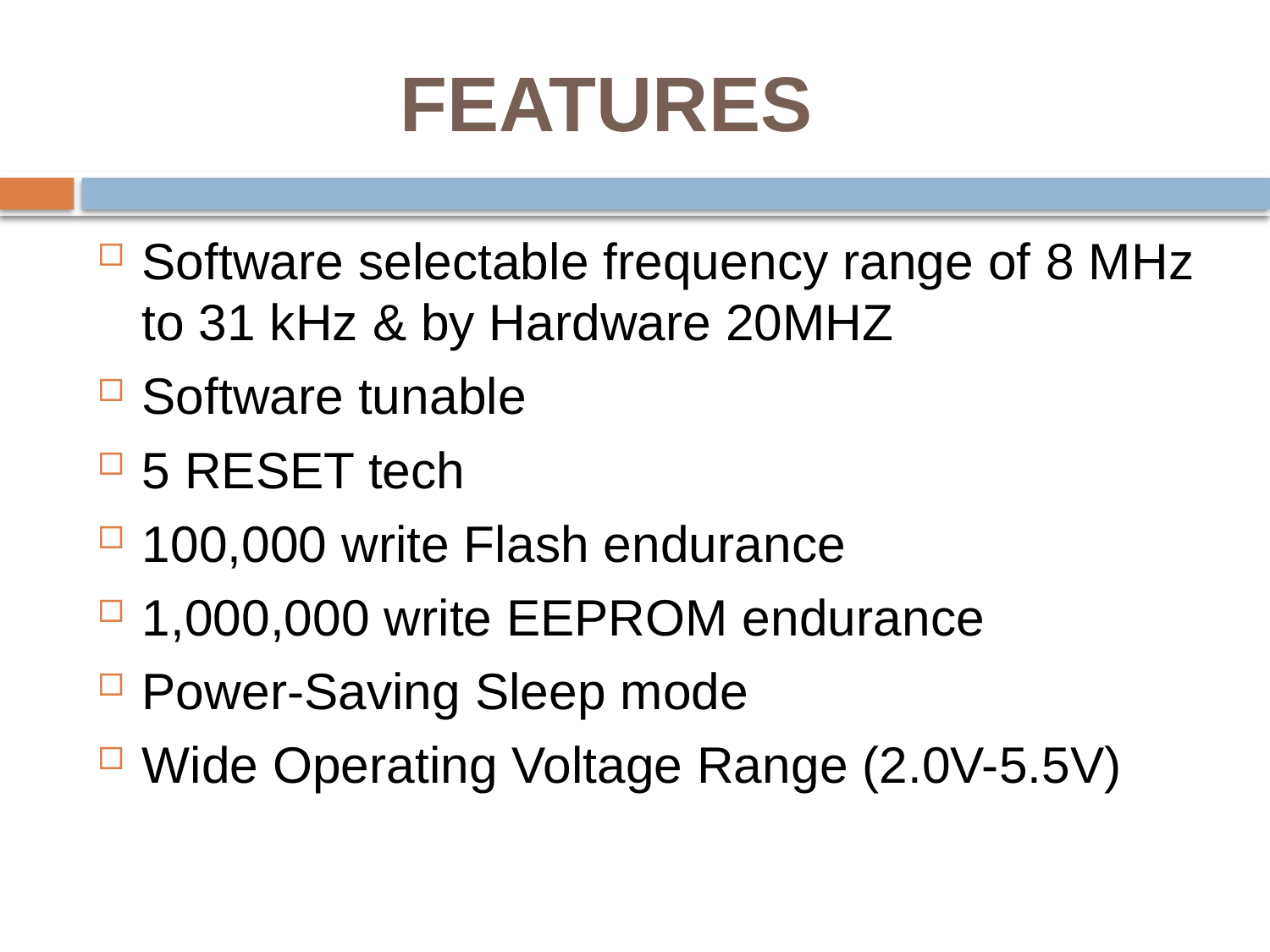

# FEATURES
Software selectable frequency range of 8 MHz to 31 kHz & by Hardware 20MHZ
Software tunable
5 RESET tech
100,000 write Flash endurance
1,000,000 write EEPROM endurance
Power-Saving Sleep mode
Wide Operating Voltage Range (2.0V-5.5V)